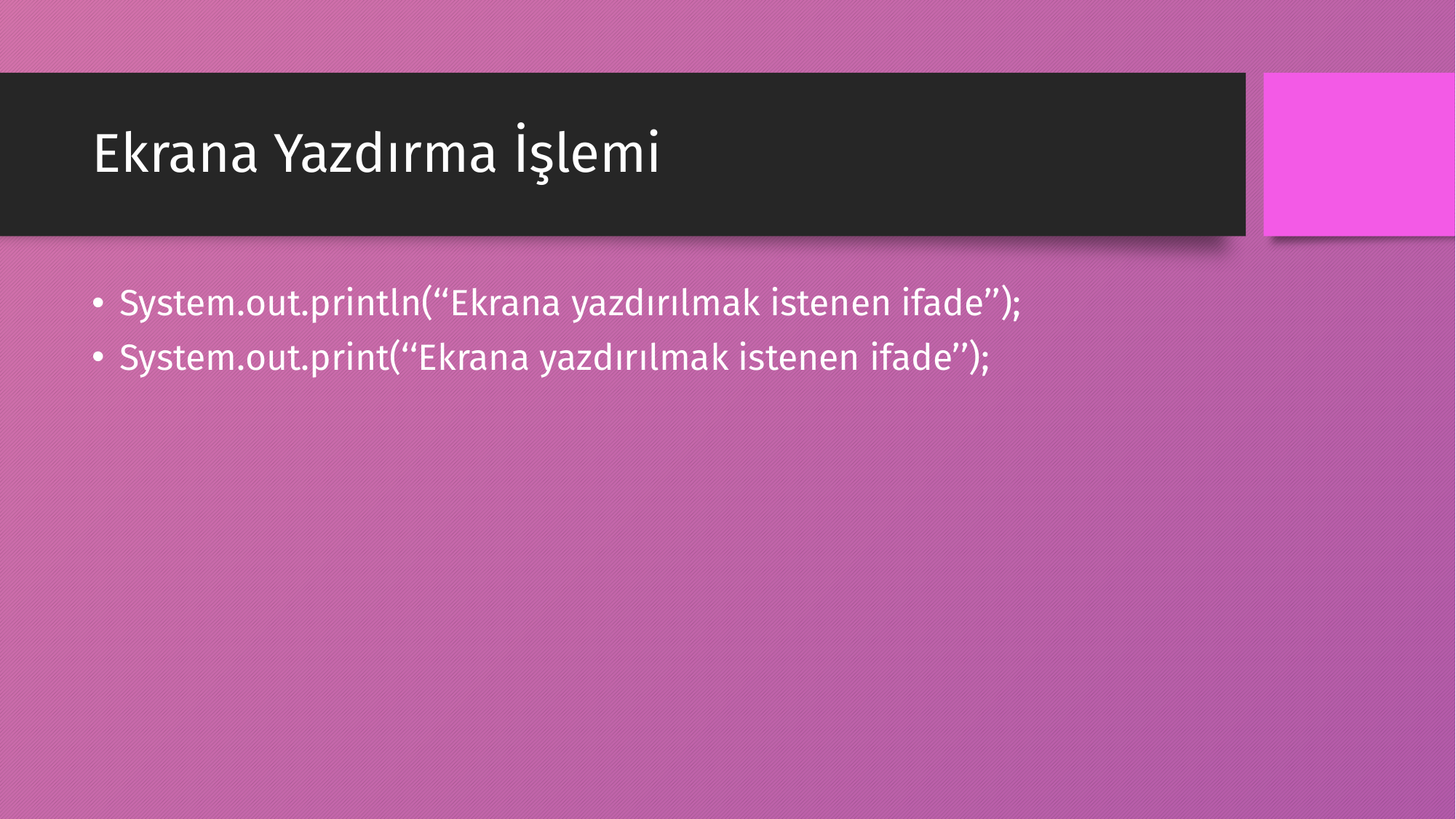

# Ekrana Yazdırma İşlemi
System.out.println(‘‘Ekrana yazdırılmak istenen ifade’’);
System.out.print(‘‘Ekrana yazdırılmak istenen ifade’’);